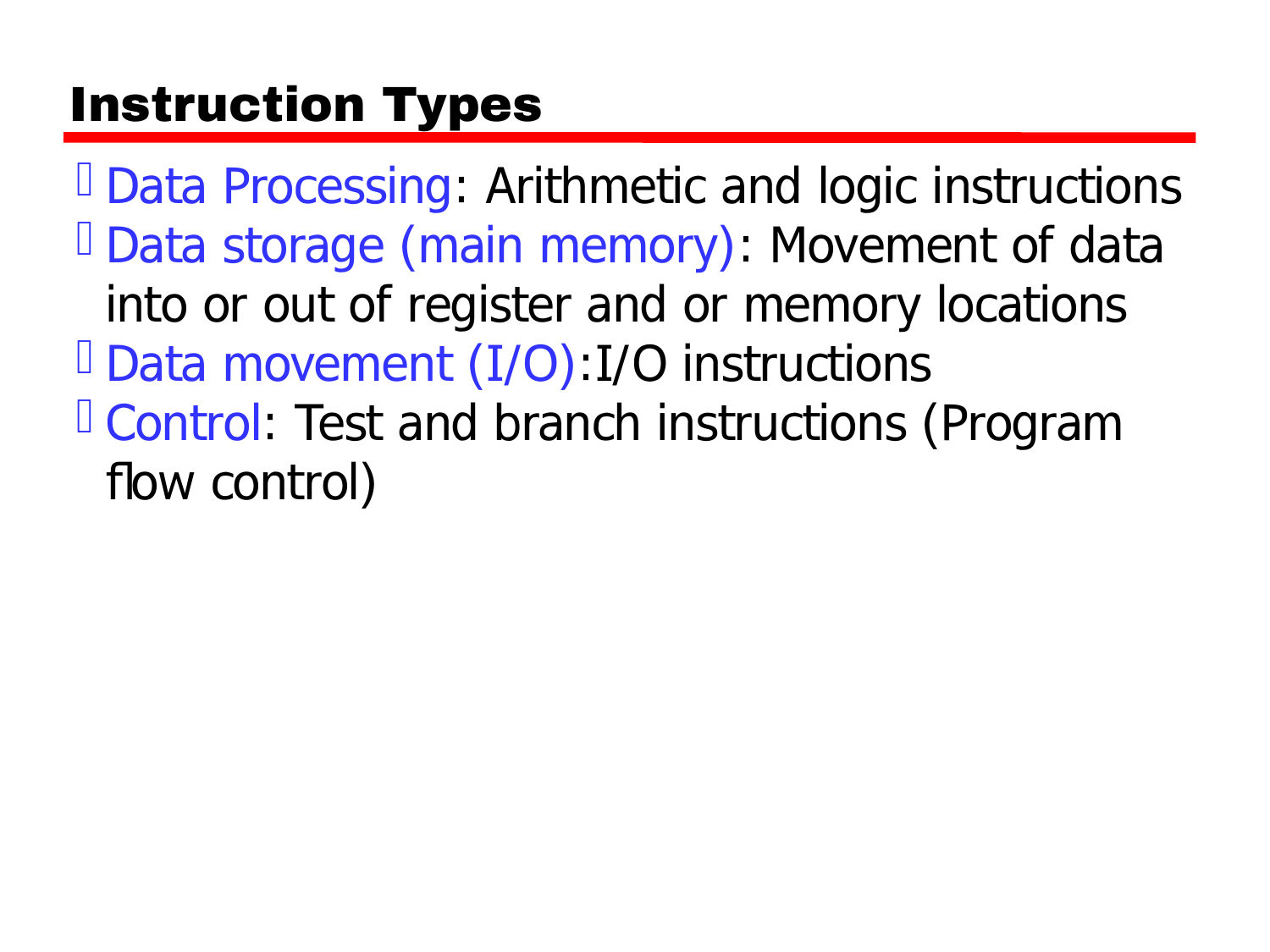

Instruction Types
Data Processing: Arithmetic and logic instructions
Data storage (main memory): Movement of data into or out of register and or memory locations
Data movement (I/O):I/O instructions
Control: Test and branch instructions (Program flow control)